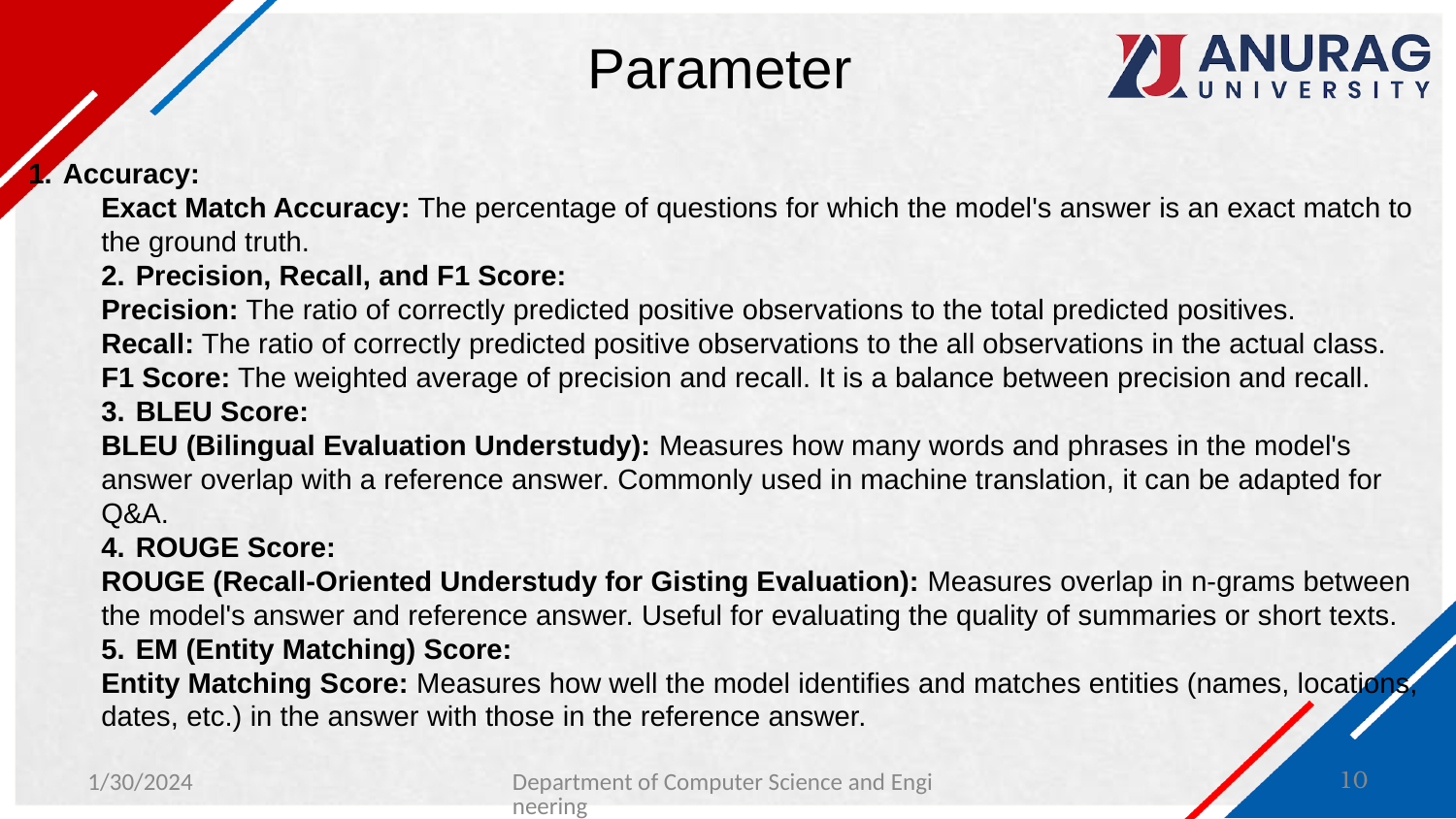

# Parameter
Accuracy:
Exact Match Accuracy: The percentage of questions for which the model's answer is an exact match to the ground truth.
Precision, Recall, and F1 Score:
Precision: The ratio of correctly predicted positive observations to the total predicted positives.
Recall: The ratio of correctly predicted positive observations to the all observations in the actual class.
F1 Score: The weighted average of precision and recall. It is a balance between precision and recall.
BLEU Score:
BLEU (Bilingual Evaluation Understudy): Measures how many words and phrases in the model's answer overlap with a reference answer. Commonly used in machine translation, it can be adapted for Q&A.
ROUGE Score:
ROUGE (Recall-Oriented Understudy for Gisting Evaluation): Measures overlap in n-grams between the model's answer and reference answer. Useful for evaluating the quality of summaries or short texts.
EM (Entity Matching) Score:
Entity Matching Score: Measures how well the model identifies and matches entities (names, locations, dates, etc.) in the answer with those in the reference answer.

1/30/2024
Department of Computer Science and Engineering
10